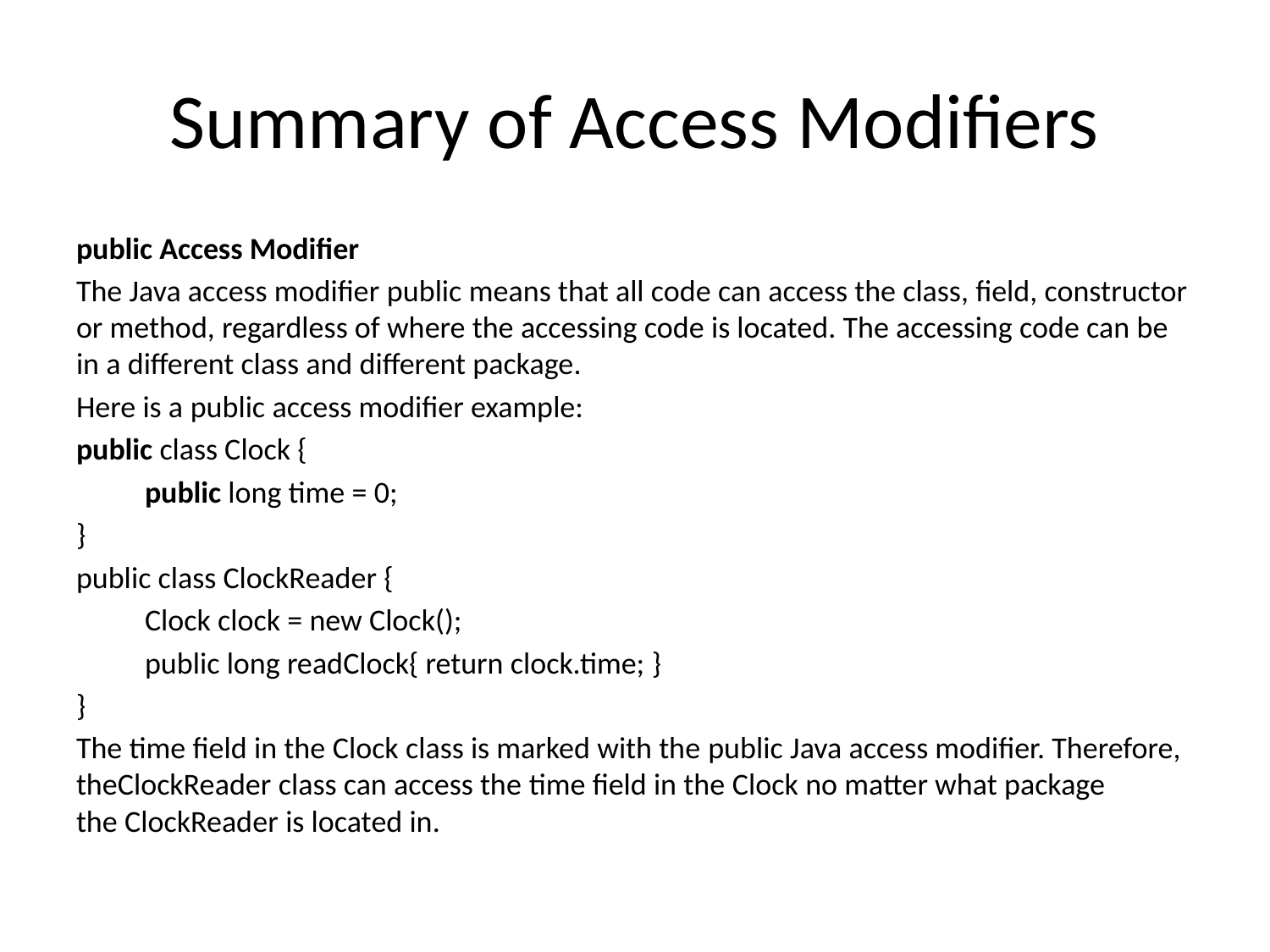

# Summary of Access Modifiers
public Access Modifier
The Java access modifier public means that all code can access the class, field, constructor or method, regardless of where the accessing code is located. The accessing code can be in a different class and different package.
Here is a public access modifier example:
public class Clock {
	public long time = 0;
}
public class ClockReader {
	Clock clock = new Clock();
	public long readClock{ return clock.time; }
}
The time field in the Clock class is marked with the public Java access modifier. Therefore, theClockReader class can access the time field in the Clock no matter what package the ClockReader is located in.